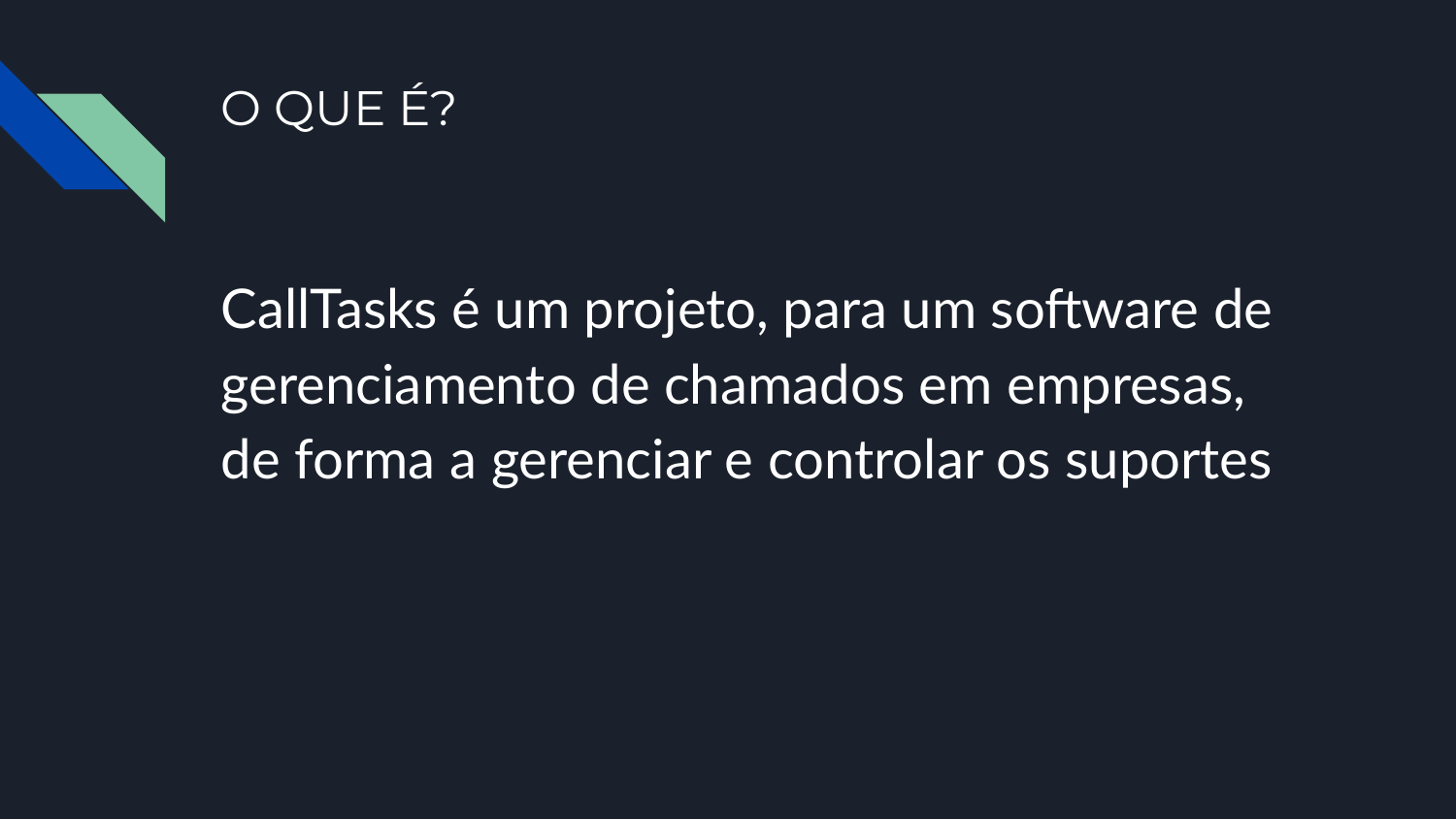

# O QUE É?
CallTasks é um projeto, para um software de gerenciamento de chamados em empresas, de forma a gerenciar e controlar os suportes